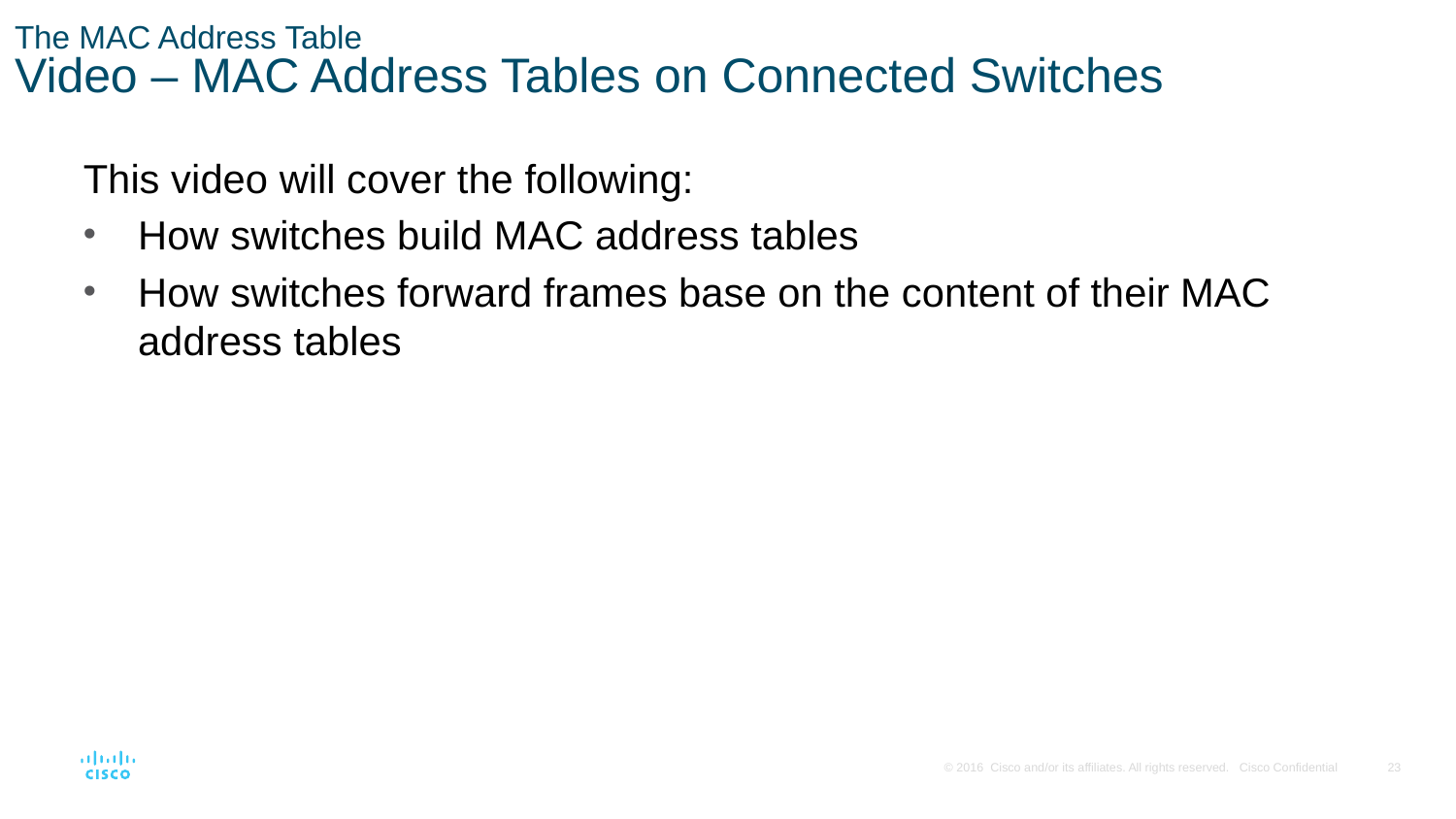

# The MAC Address Table Video – MAC Address Tables on Connected Switches
This video will cover the following:
How switches build MAC address tables
How switches forward frames base on the content of their MAC address tables